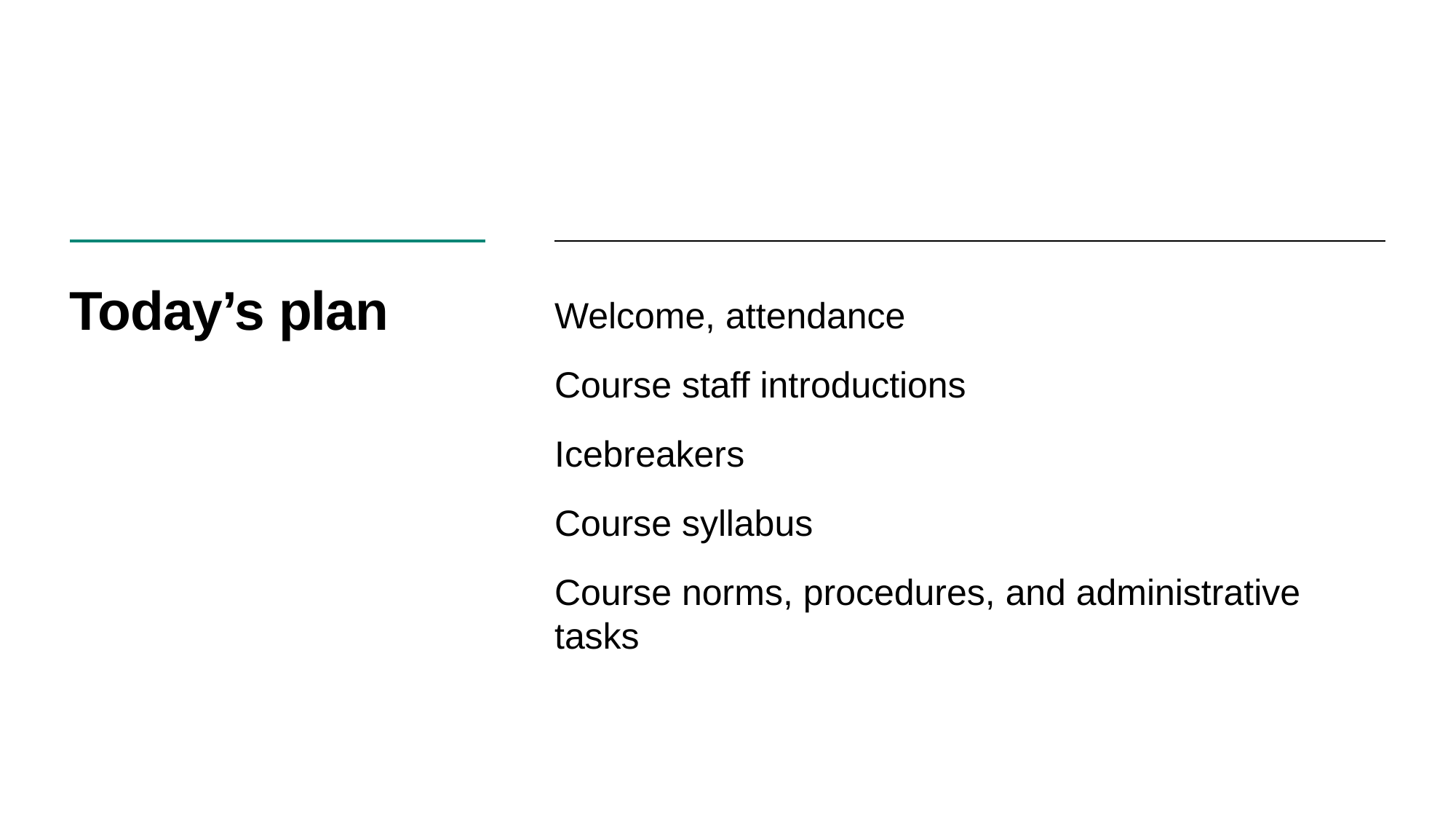

# Today’s plan
Welcome, attendance
Course staff introductions
Icebreakers
Course syllabus
Course norms, procedures, and administrative tasks